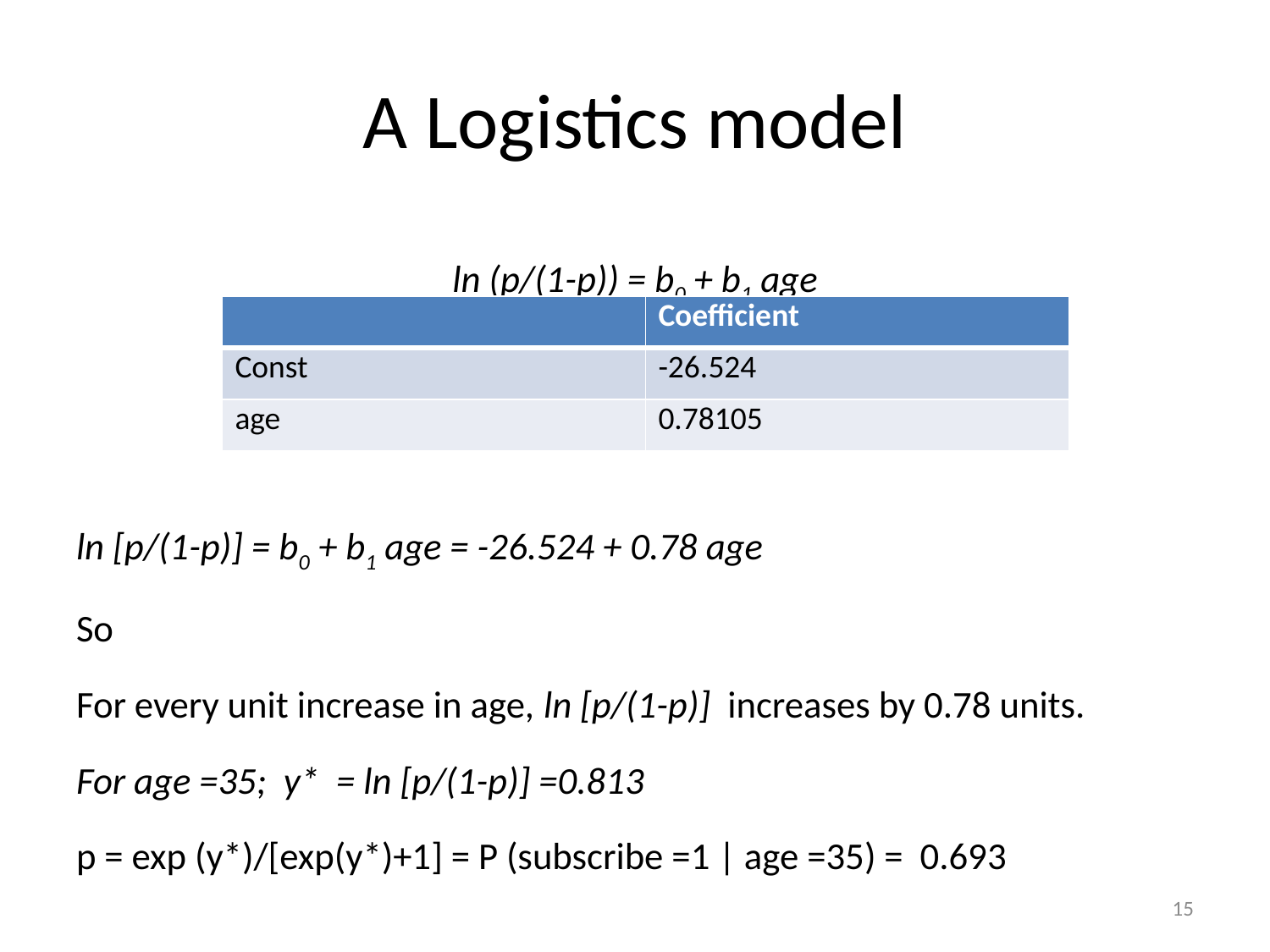

# A Logistics model
ln (p/(1-p)) = b0 + b1 age

ln [p/(1-p)] = b0 + b1 age = -26.524 + 0.78 age
So
For every unit increase in age, ln [p/(1-p)]  increases by 0.78 units.
For age =35;  y*  = ln [p/(1-p)] =0.813
p = exp (y*)/[exp(y*)+1] = P (subscribe =1 | age =35) =  0.693
|  | Coefficient |
| --- | --- |
| Const | -26.524 |
| age | 0.78105 |
15